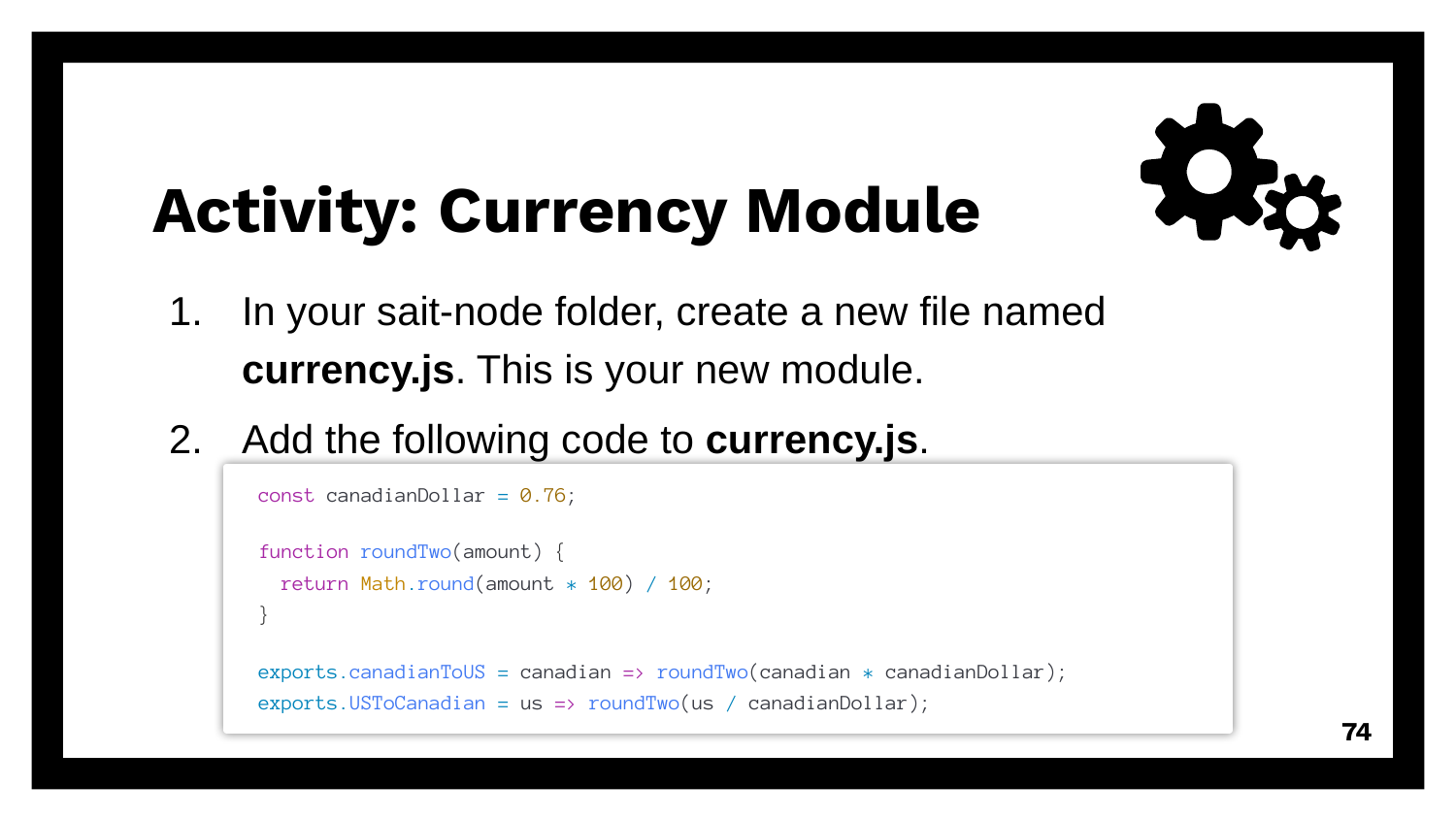

# Activity: Currency Module
In your sait-node folder, create a new file named currency.js. This is your new module.
Add the following code to currency.js.
const canadianDollar = 0.76;
function roundTwo(amount) {
  return Math.round(amount * 100) / 100;
}
exports.canadianToUS = canadian => roundTwo(canadian * canadianDollar);
exports.USToCanadian = us => roundTwo(us / canadianDollar);
74